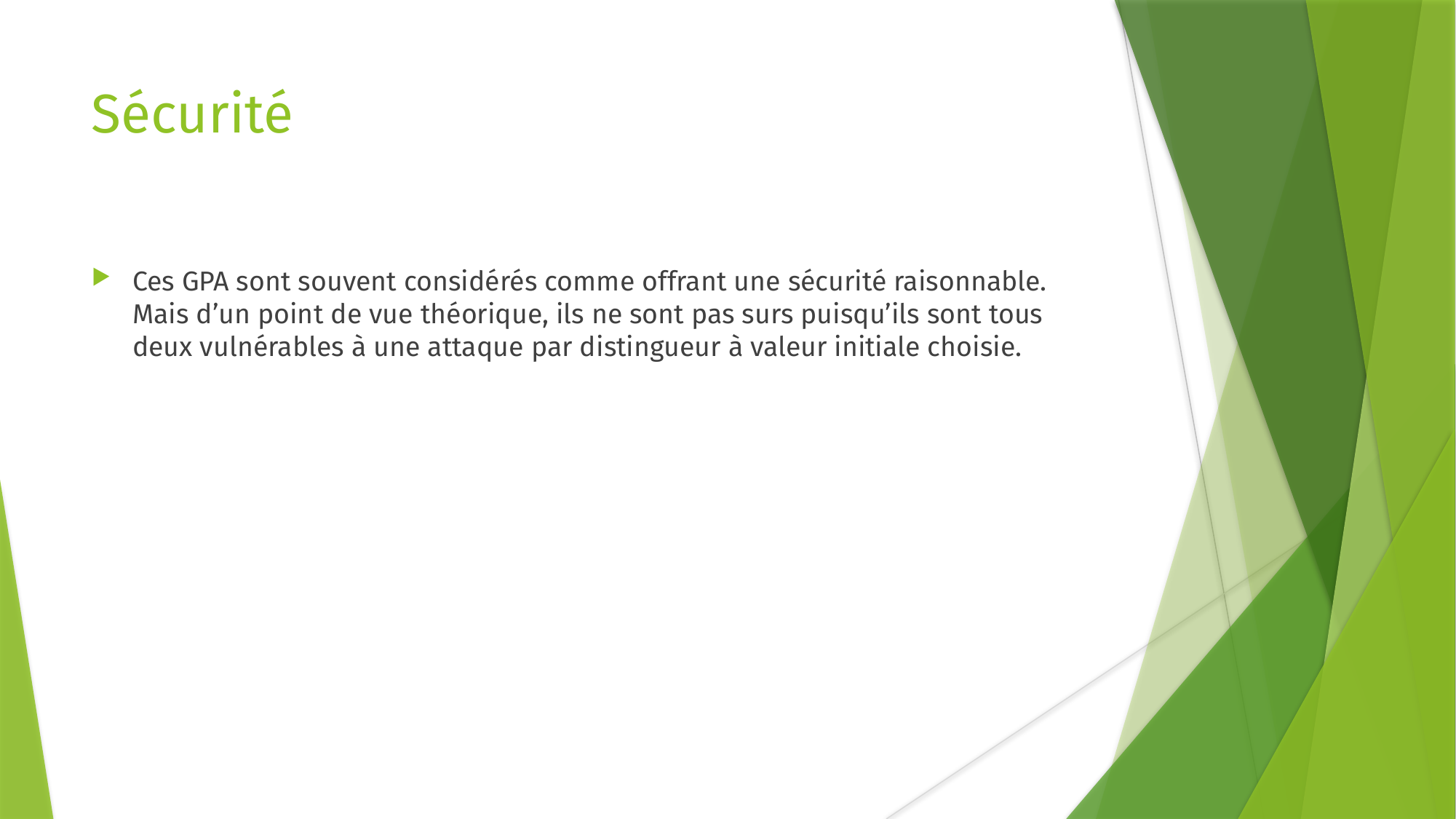

Sécurité
Ces GPA sont souvent considérés comme offrant une sécurité raisonnable. Mais d’un point de vue théorique, ils ne sont pas surs puisqu’ils sont tous deux vulnérables à une attaque par distingueur à valeur initiale choisie.